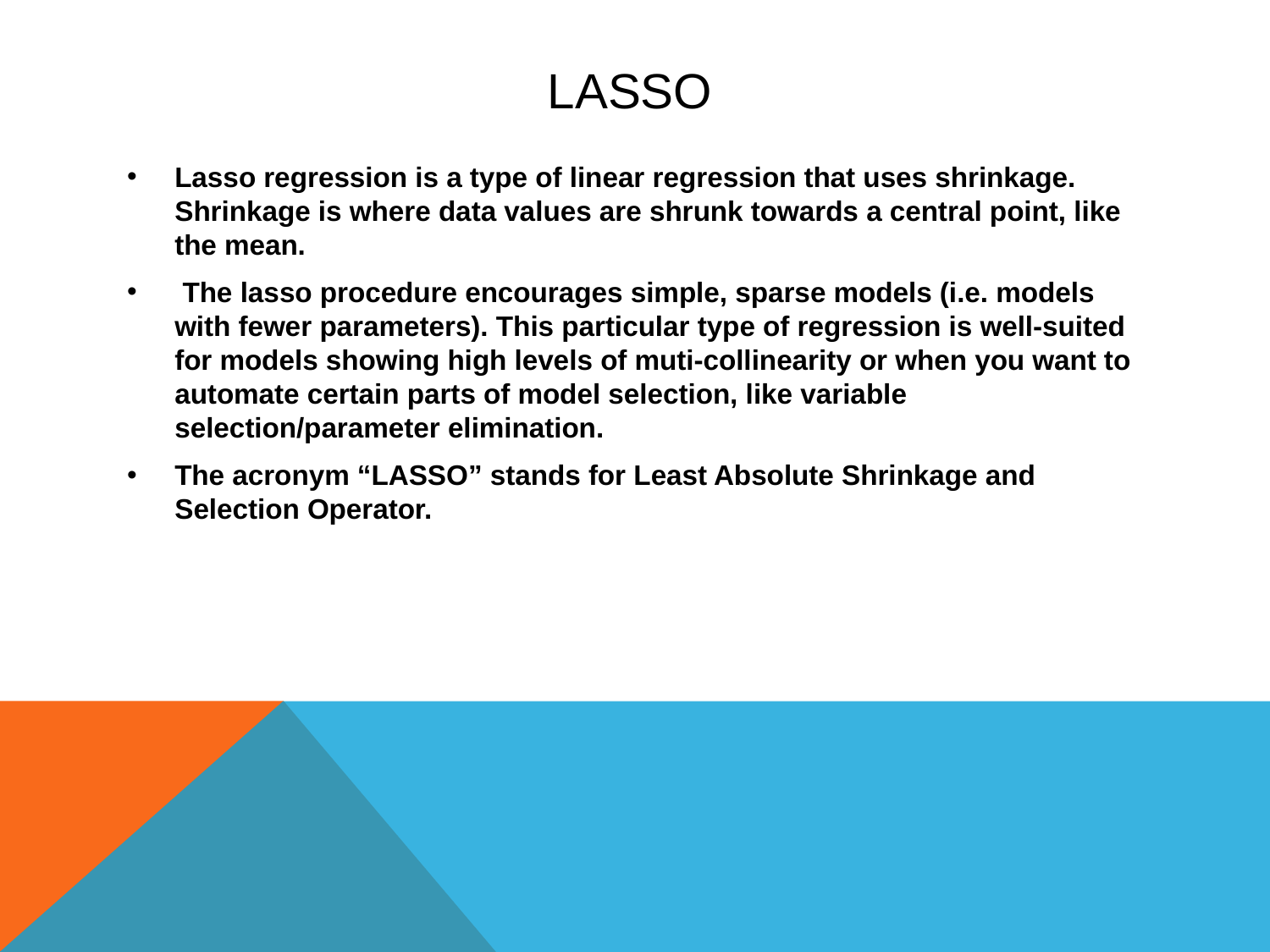

# LASSO
Lasso regression is a type of linear regression that uses shrinkage. Shrinkage is where data values are shrunk towards a central point, like the mean.
 The lasso procedure encourages simple, sparse models (i.e. models with fewer parameters). This particular type of regression is well-suited for models showing high levels of muti-collinearity or when you want to automate certain parts of model selection, like variable selection/parameter elimination.
The acronym “LASSO” stands for Least Absolute Shrinkage and Selection Operator.